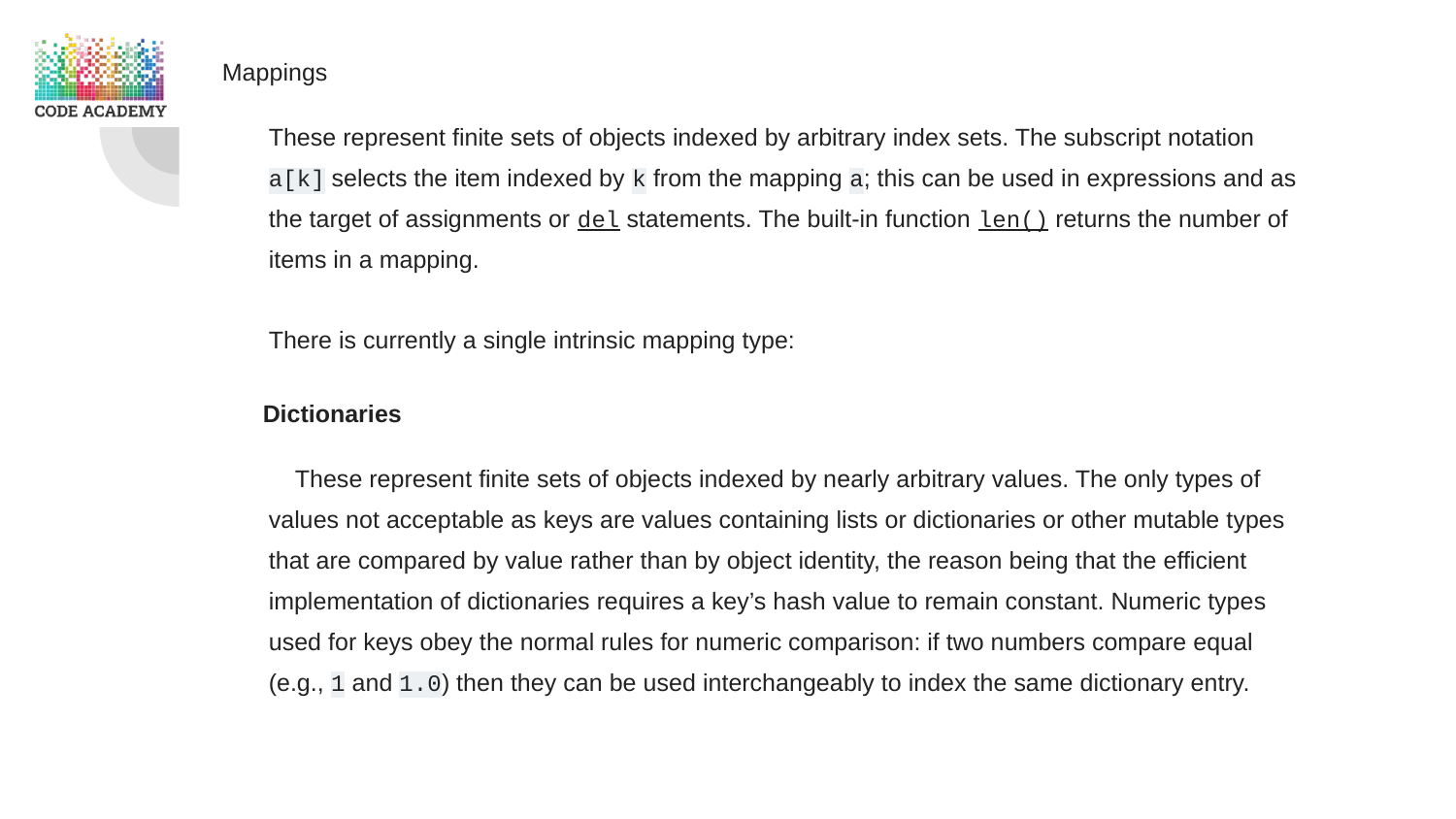

Mappings
These represent finite sets of objects indexed by arbitrary index sets. The subscript notation a[k] selects the item indexed by k from the mapping a; this can be used in expressions and as the target of assignments or del statements. The built-in function len() returns the number of items in a mapping.
There is currently a single intrinsic mapping type:
      Dictionaries
These represent finite sets of objects indexed by nearly arbitrary values. The only types of values not acceptable as keys are values containing lists or dictionaries or other mutable types that are compared by value rather than by object identity, the reason being that the efficient implementation of dictionaries requires a key’s hash value to remain constant. Numeric types used for keys obey the normal rules for numeric comparison: if two numbers compare equal (e.g., 1 and 1.0) then they can be used interchangeably to index the same dictionary entry.